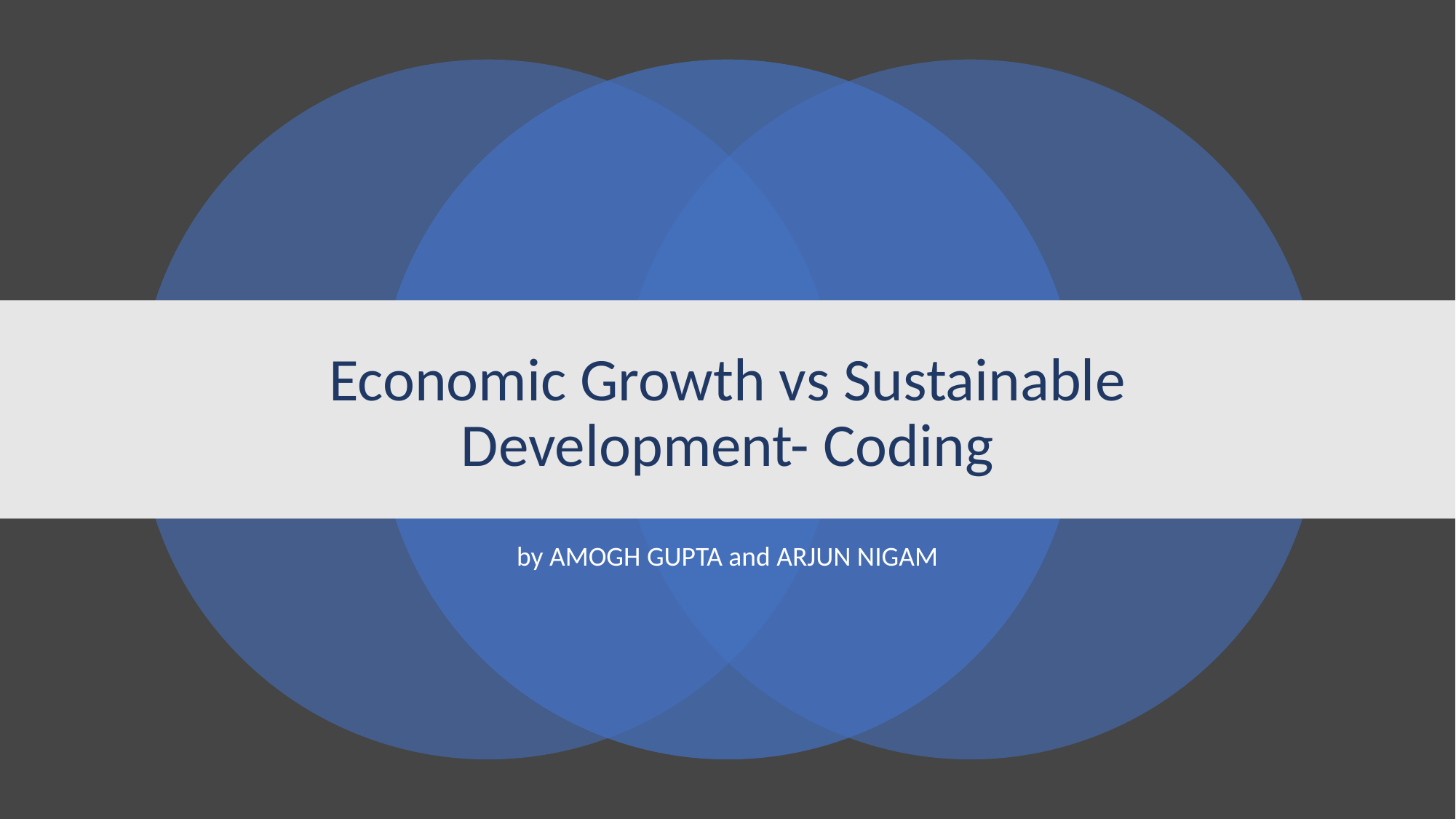

# Economic Growth vs Sustainable Development- Coding
by AMOGH GUPTA and ARJUN NIGAM